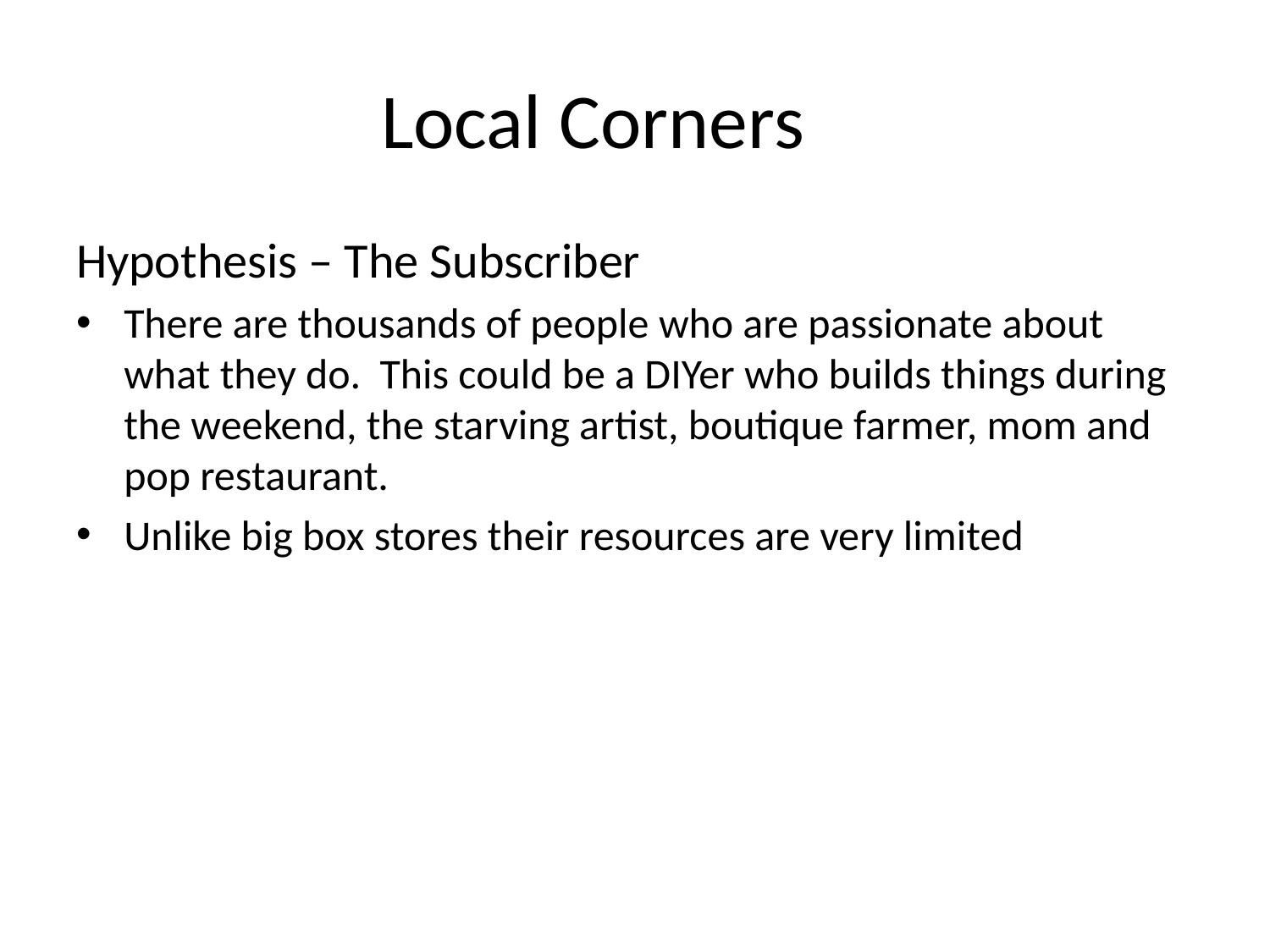

# Local Corners
Hypothesis – The Subscriber
There are thousands of people who are passionate about what they do.  This could be a DIYer who builds things during the weekend, the starving artist, boutique farmer, mom and pop restaurant.
Unlike big box stores their resources are very limited